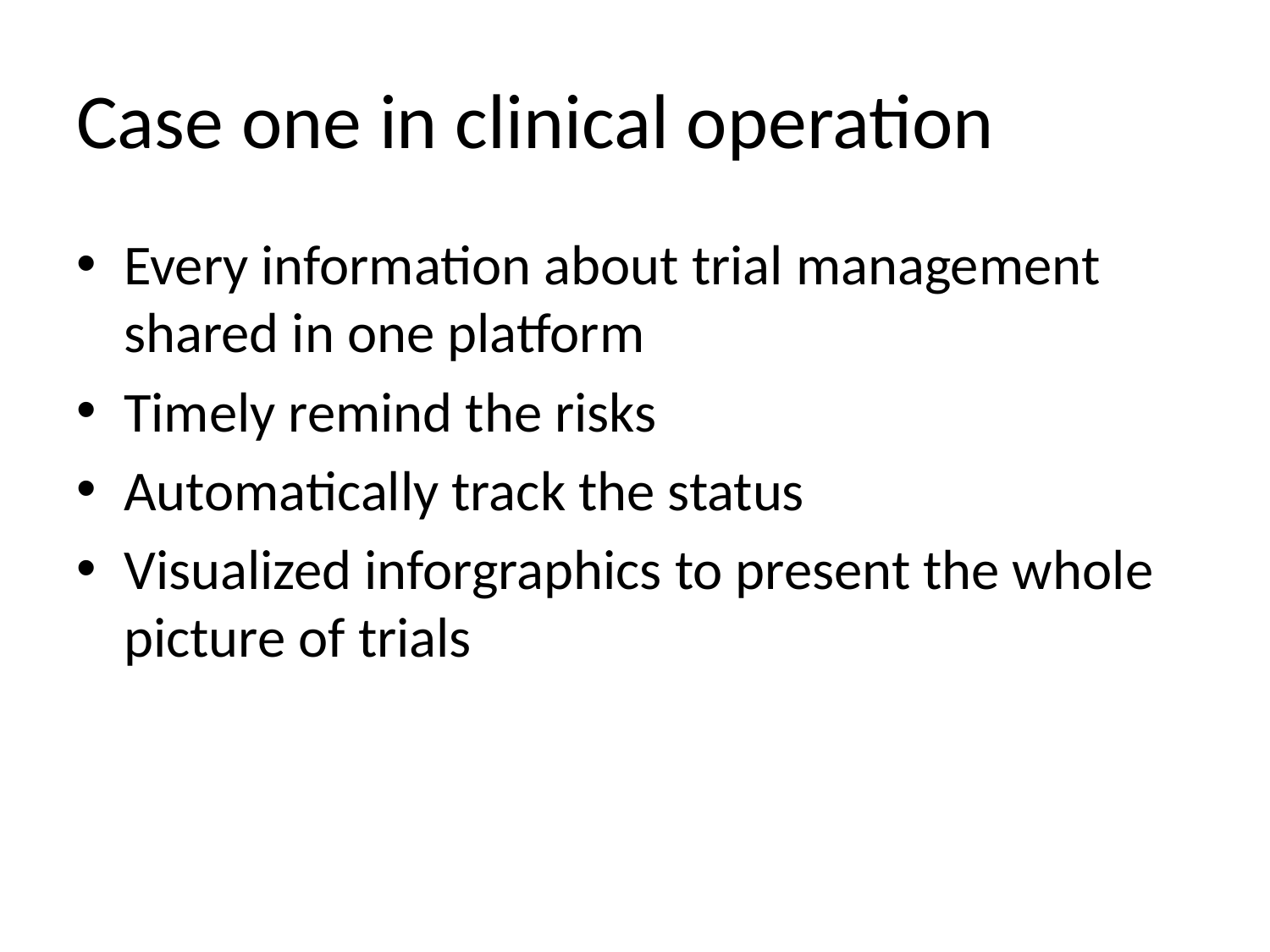

# Case one in clinical operation
Every information about trial management shared in one platform
Timely remind the risks
Automatically track the status
Visualized inforgraphics to present the whole picture of trials